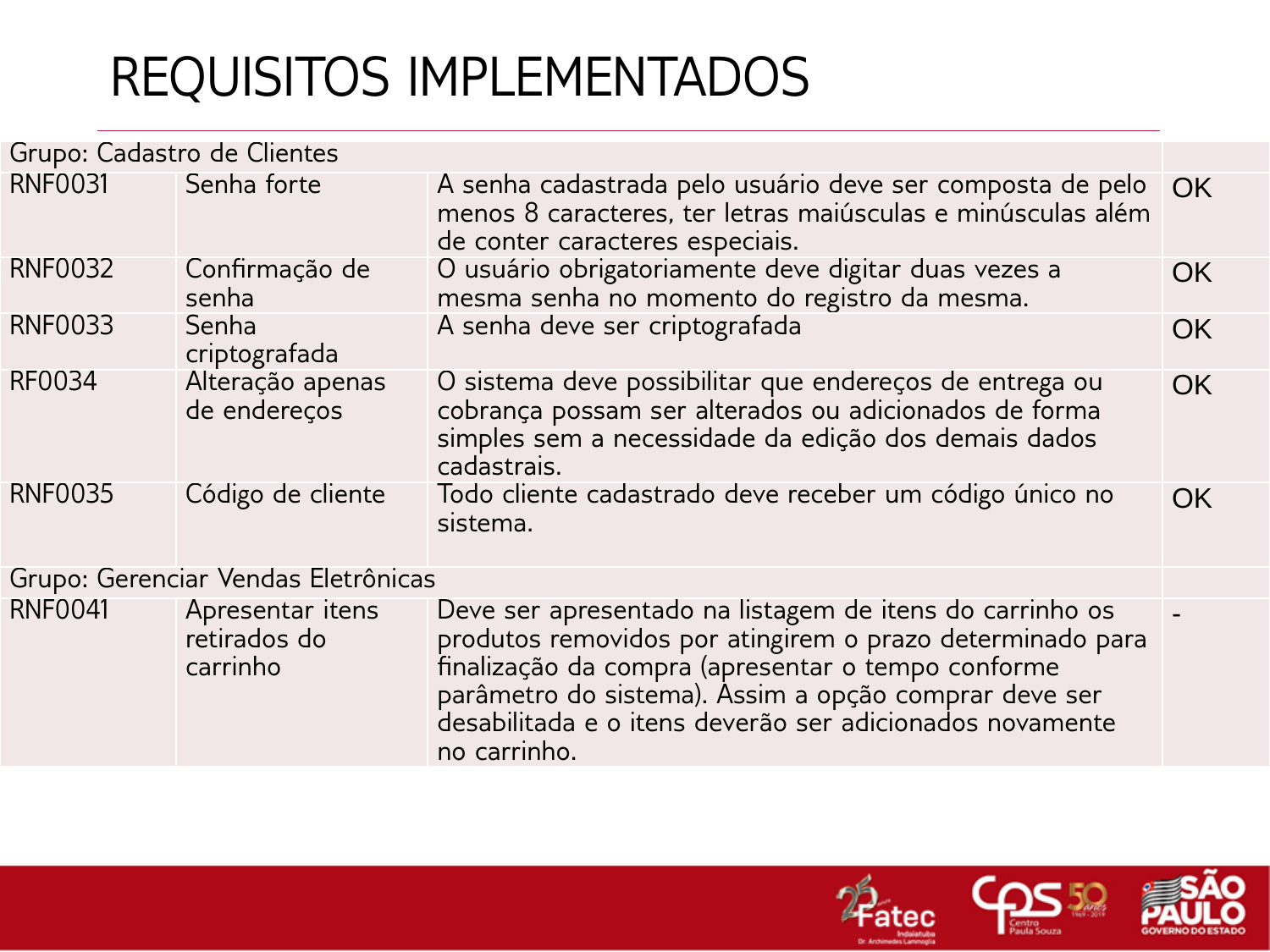

# Requisitos implementados
| Grupo: Cadastro de Clientes |  |  |  |
| --- | --- | --- | --- |
| RNF0031 | Senha forte | A senha cadastrada pelo usuário deve ser composta de pelo menos 8 caracteres, ter letras maiúsculas e minúsculas além de conter caracteres especiais. | OK |
| RNF0032 | Confirmação de senha | O usuário obrigatoriamente deve digitar duas vezes a mesma senha no momento do registro da mesma. | OK |
| RNF0033 | Senha criptografada | A senha deve ser criptografada | OK |
| RF0034 | Alteração apenas de endereços | O sistema deve possibilitar que endereços de entrega ou cobrança possam ser alterados ou adicionados de forma simples sem a necessidade da edição dos demais dados cadastrais. | OK |
| RNF0035 | Código de cliente | Todo cliente cadastrado deve receber um código único no sistema. | OK |
| Grupo: Gerenciar Vendas Eletrônicas |  |  |  |
| RNF0041 | Apresentar itens retirados do carrinho | Deve ser apresentado na listagem de itens do carrinho os produtos removidos por atingirem o prazo determinado para finalização da compra (apresentar o tempo conforme parâmetro do sistema). Assim a opção comprar deve ser desabilitada e o itens deverão ser adicionados novamente no carrinho. | - |